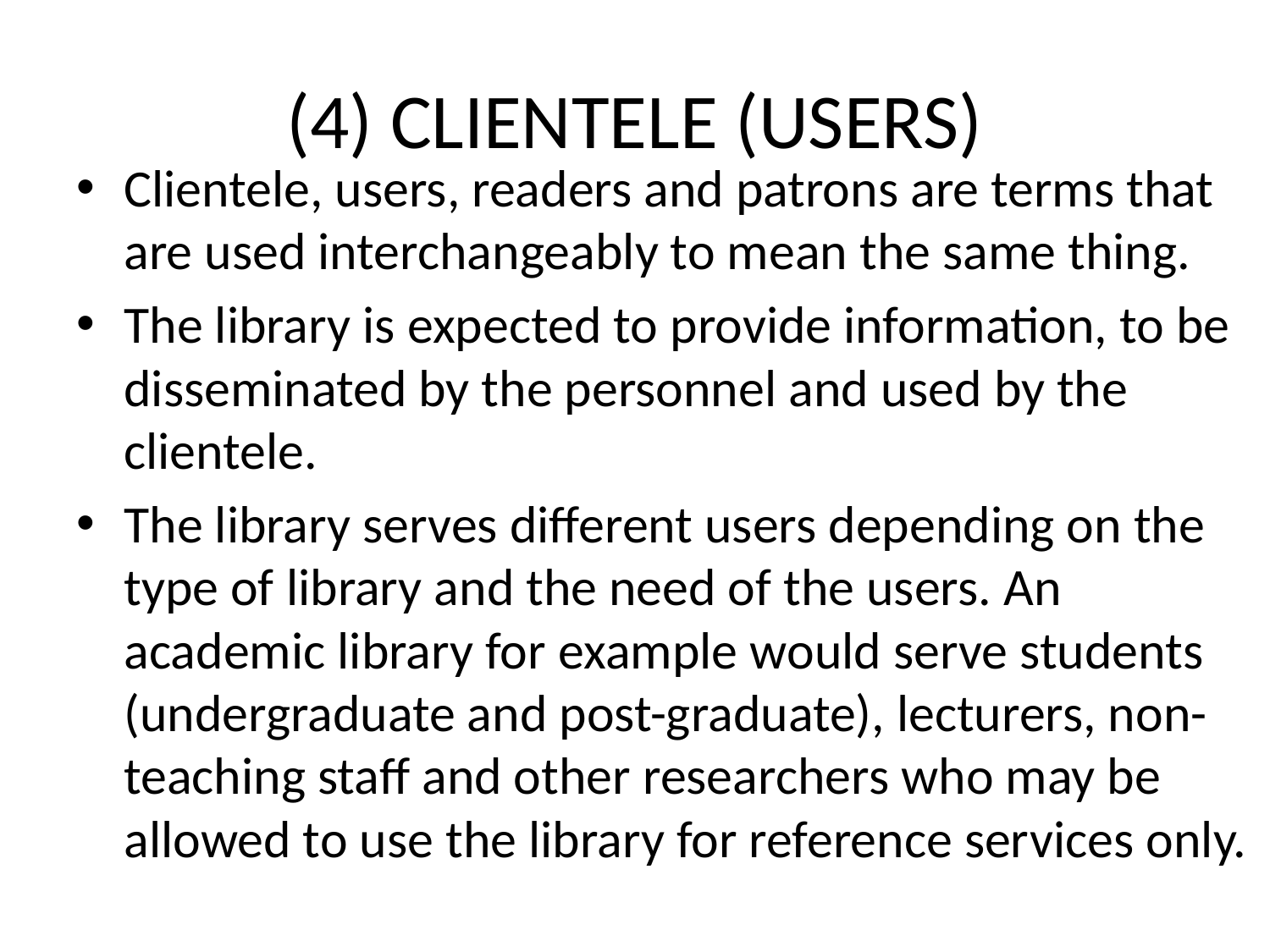

# (4) CLIENTELE (USERS)
Clientele, users, readers and patrons are terms that are used interchangeably to mean the same thing.
The library is expected to provide information, to be disseminated by the personnel and used by the clientele.
The library serves different users depending on the type of library and the need of the users. An academic library for example would serve students (undergraduate and post-graduate), lecturers, non-teaching staff and other researchers who may be allowed to use the library for reference services only.